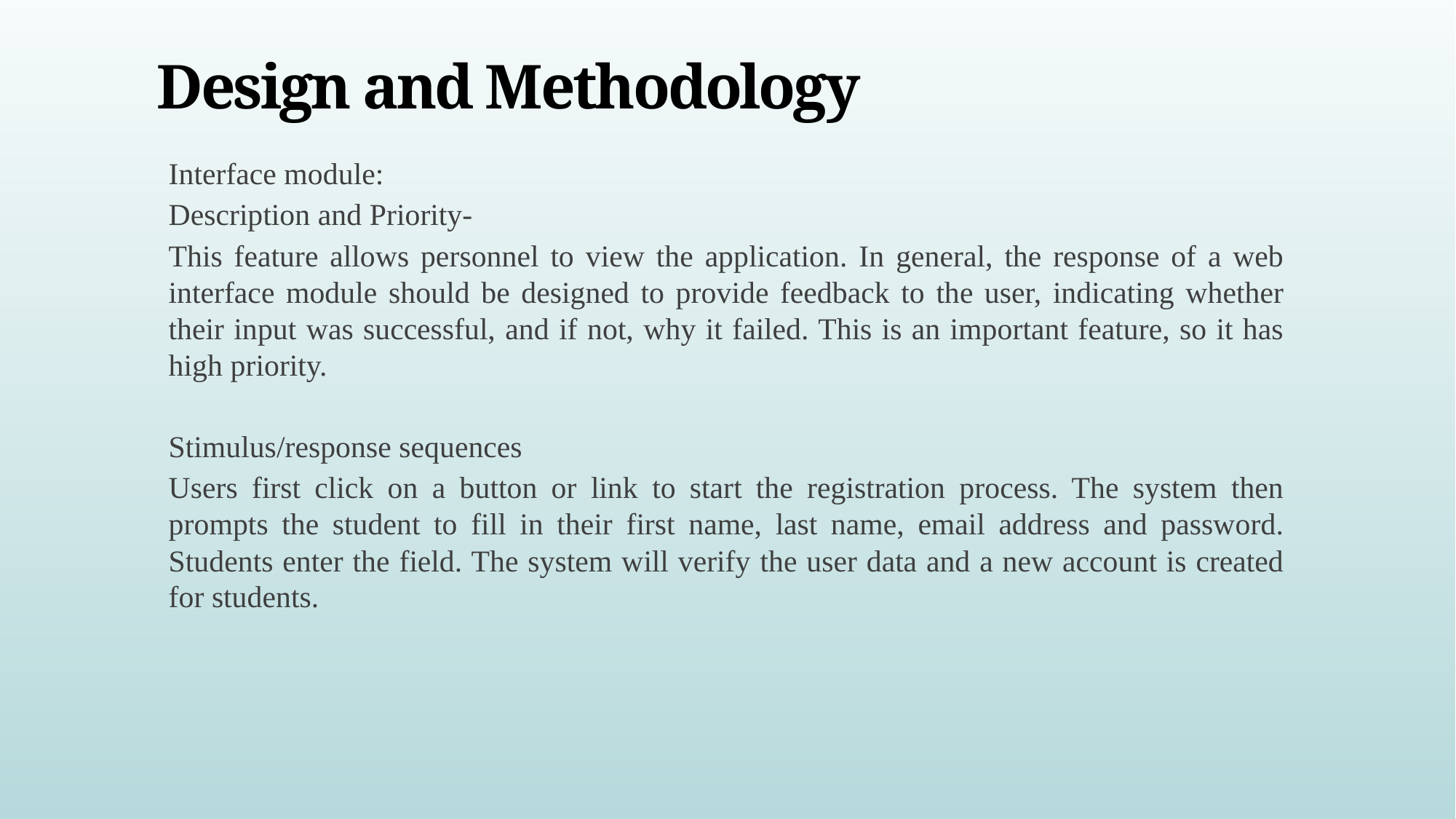

# Design and Methodology
Interface module:
Description and Priority-
This feature allows personnel to view the application. In general, the response of a web interface module should be designed to provide feedback to the user, indicating whether their input was successful, and if not, why it failed. This is an important feature, so it has high priority.

Stimulus/response sequences
Users first click on a button or link to start the registration process. The system then prompts the student to fill in their first name, last name, email address and password. Students enter the field. The system will verify the user data and a new account is created for students.